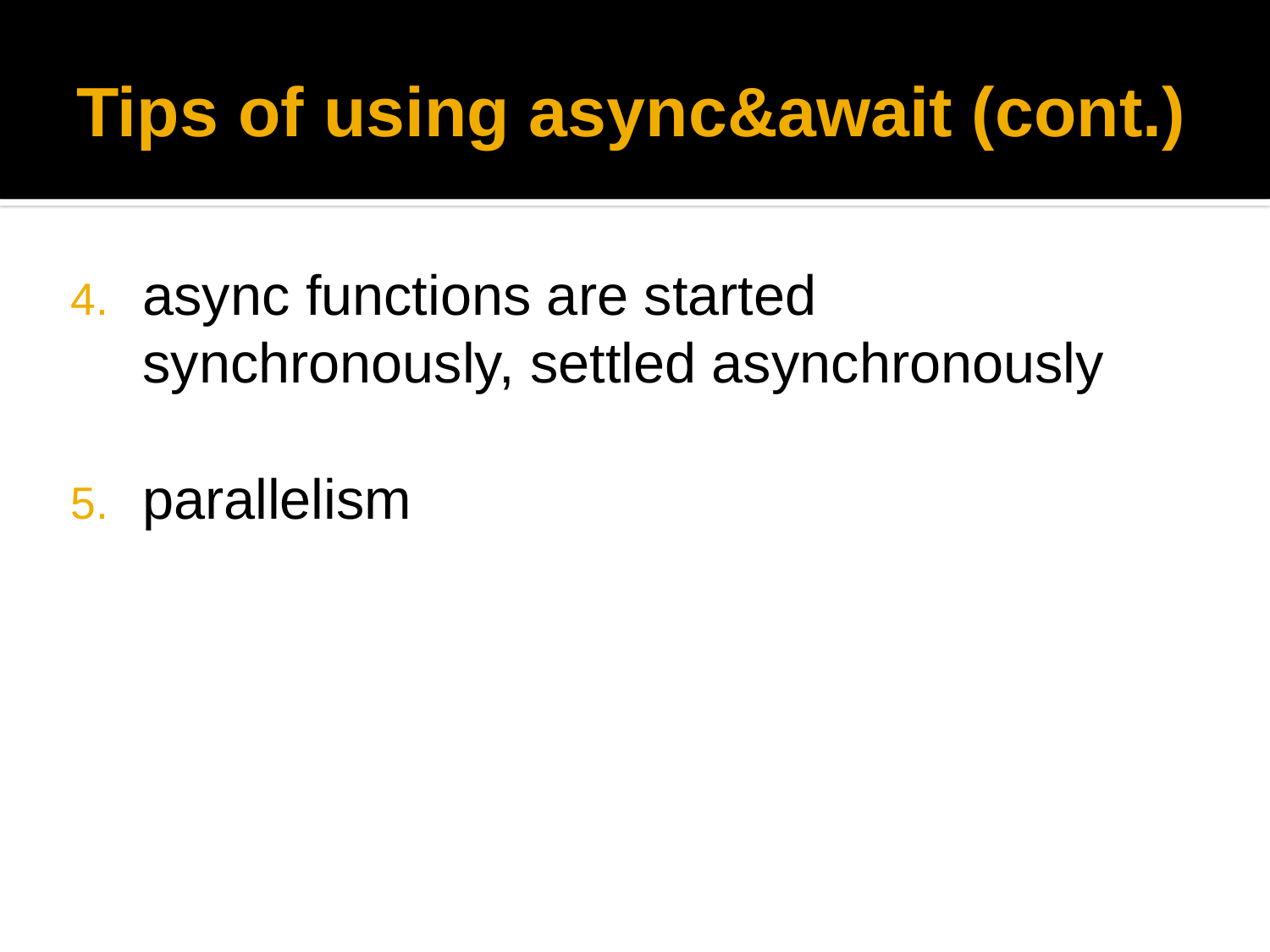

# Tips of using async&await (cont.)
async functions are started synchronously, settled asynchronously

parallelism